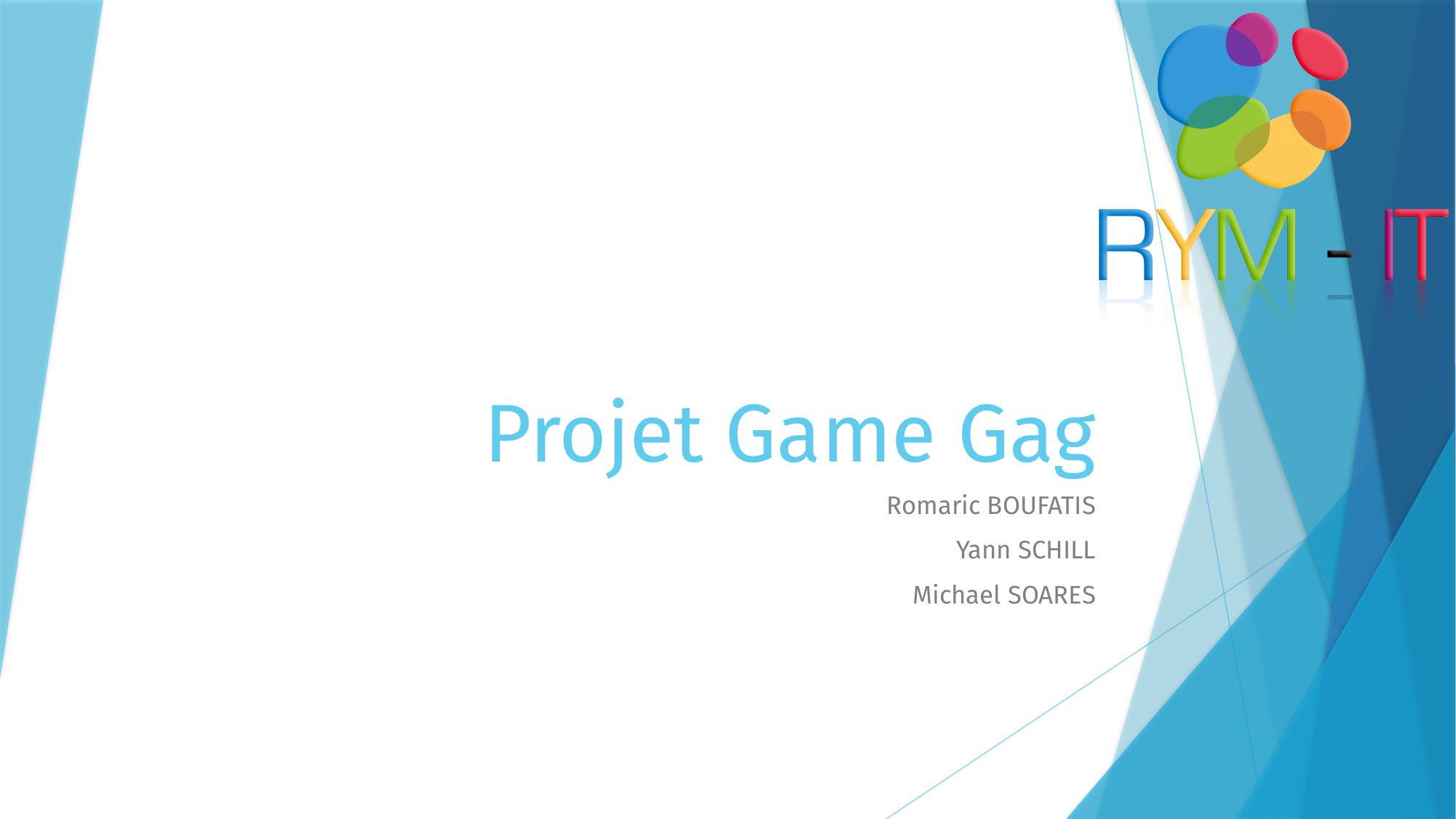

# Projet Game Gag
Romaric BOUFATIS
Yann SCHILL
Michael SOARES